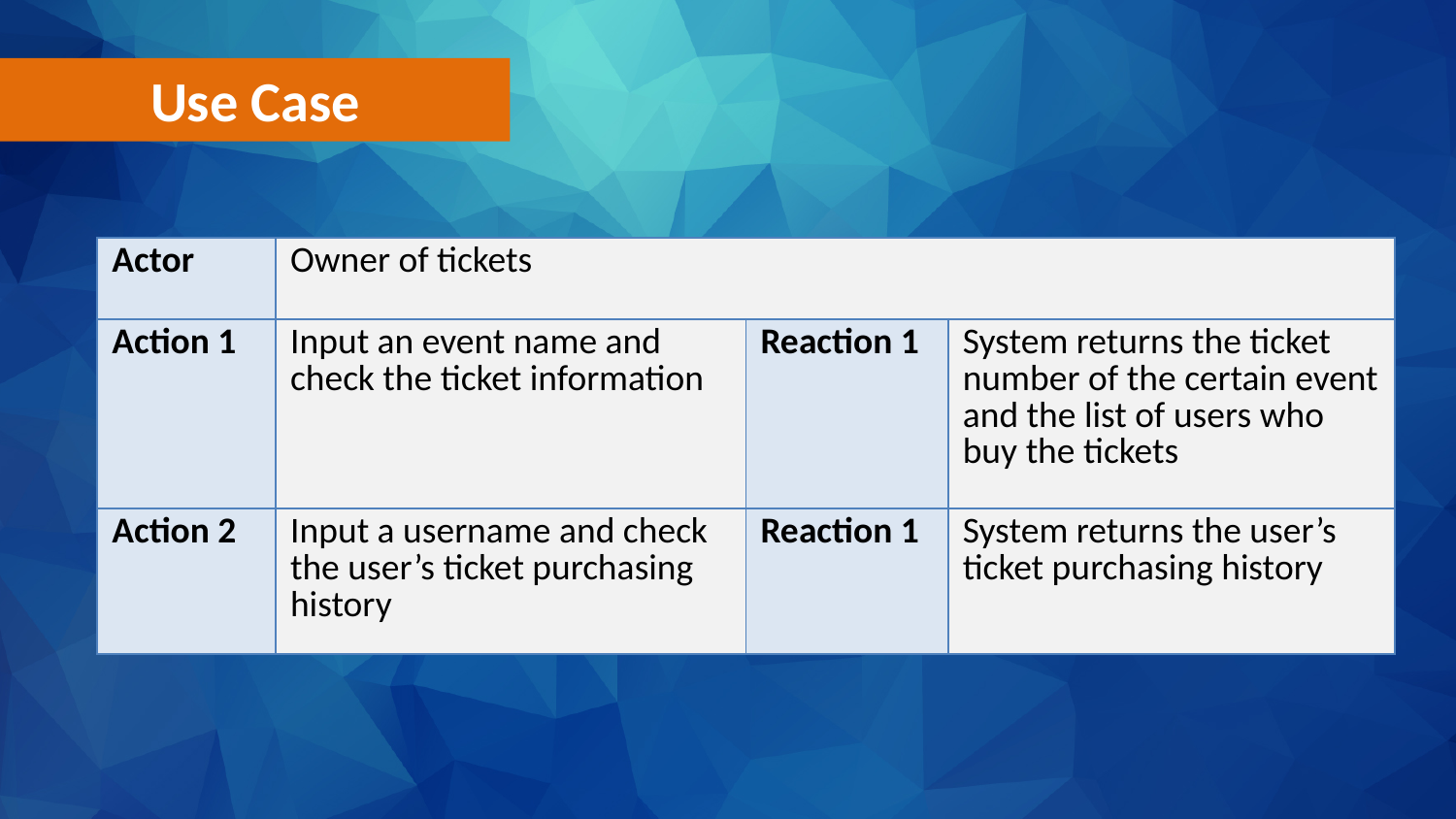

Use Case

| Actor | Owner of tickets |  |  |
| --- | --- | --- | --- |
| Action 1 | Input an event name and check the ticket information | Reaction 1 | System returns the ticket number of the certain event and the list of users who buy the tickets |
| Action 2 | Input a username and check the user’s ticket purchasing history | Reaction 1 | System returns the user’s ticket purchasing history |